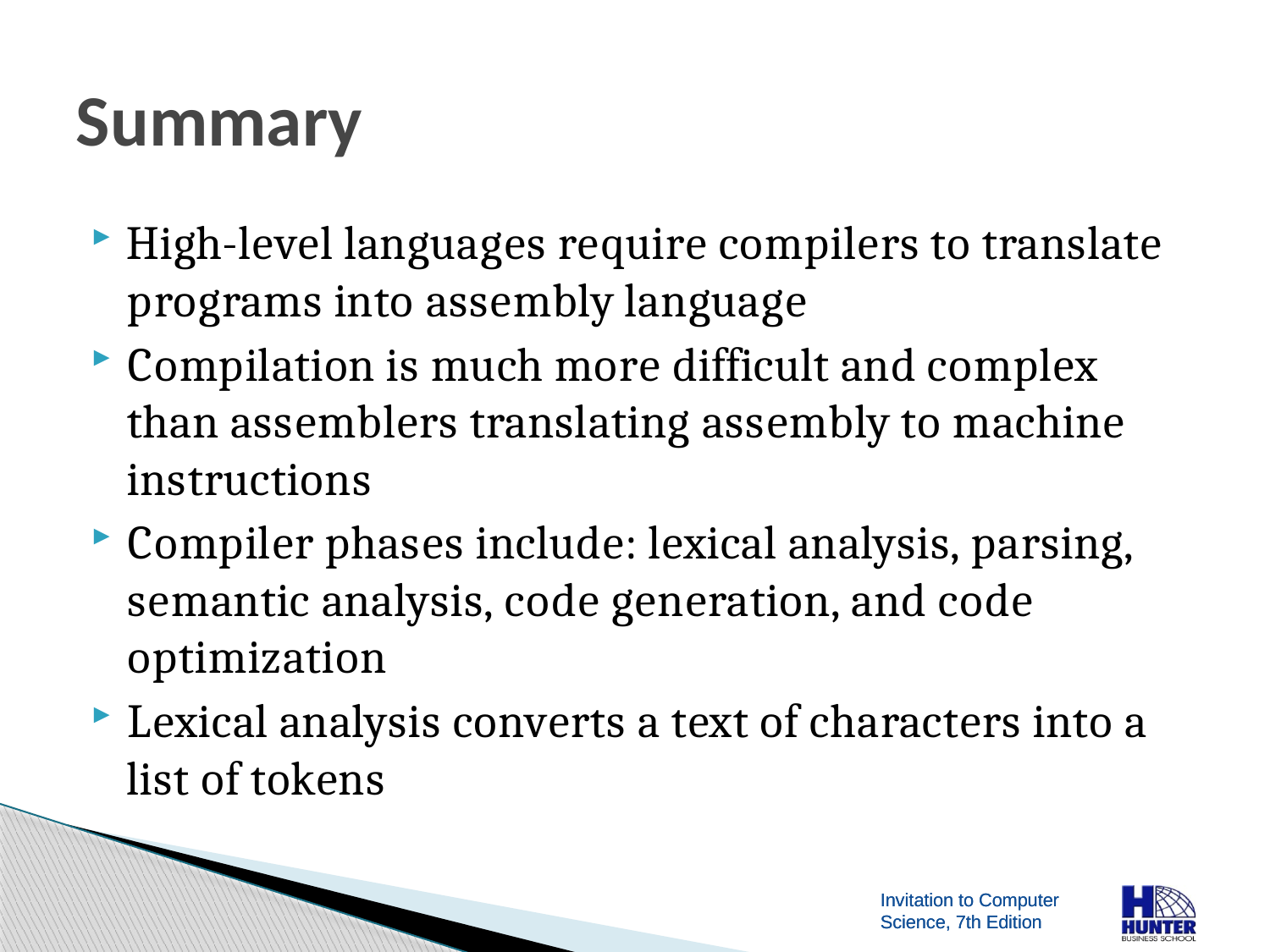

# Summary
High-level languages require compilers to translate programs into assembly language
Compilation is much more difficult and complex than assemblers translating assembly to machine instructions
Compiler phases include: lexical analysis, parsing, semantic analysis, code generation, and code optimization
Lexical analysis converts a text of characters into a list of tokens